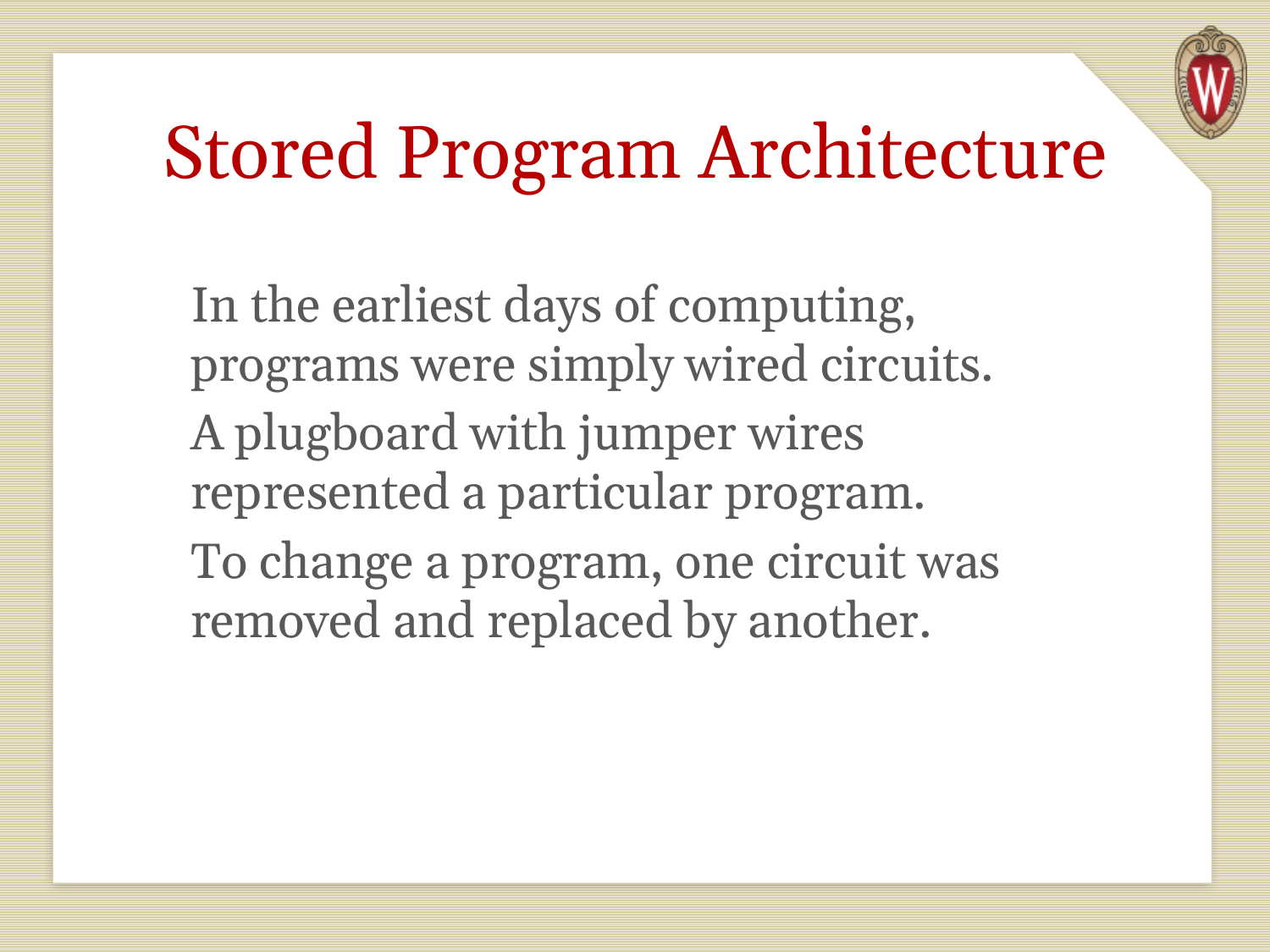

# Stored Program Architecture
In the earliest days of computing, programs were simply wired circuits.
A plugboard with jumper wires represented a particular program.
To change a program, one circuit was removed and replaced by another.